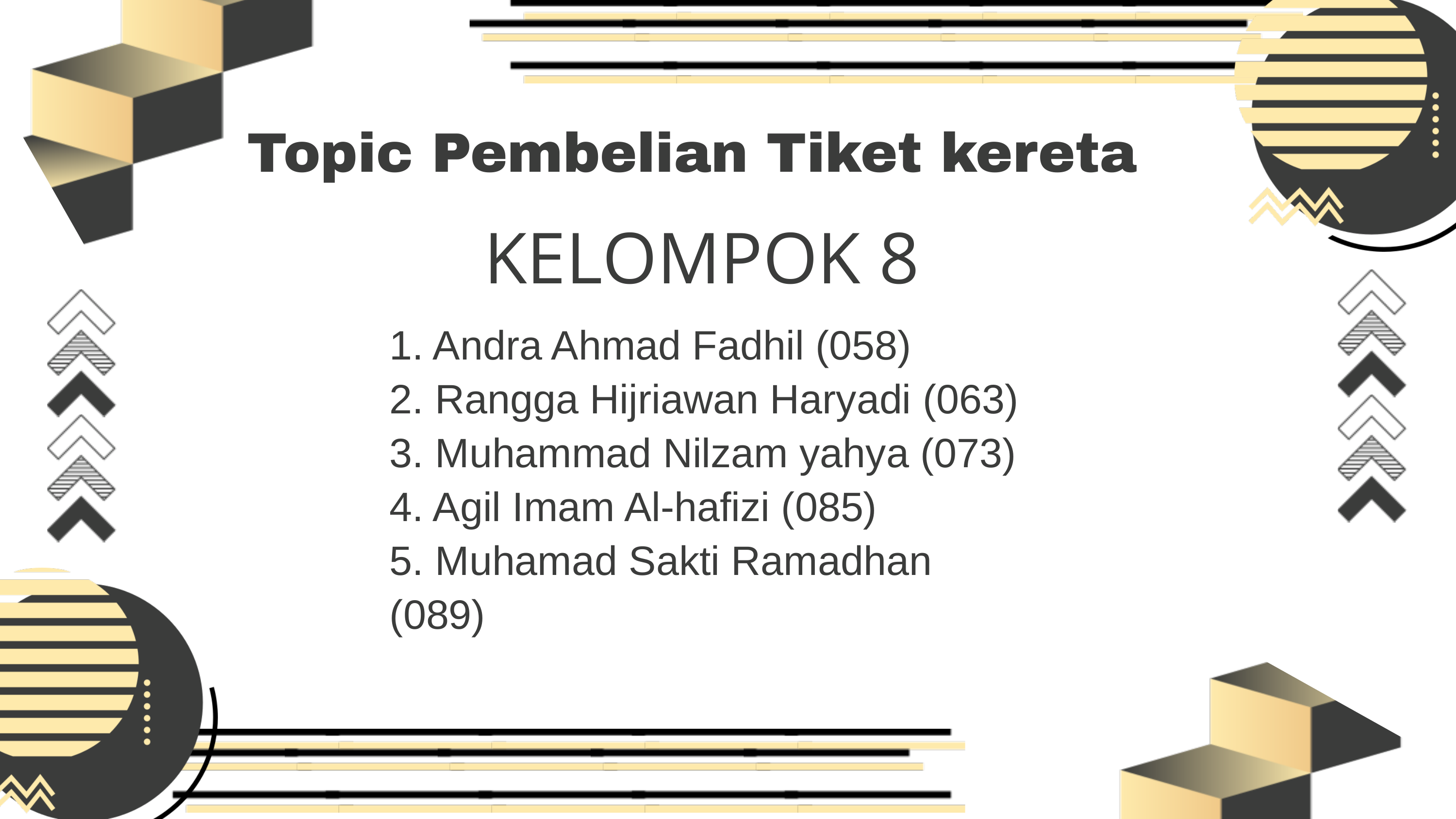

Topic Pembelian Tiket kereta
KELOMPOK 8

1. Andra Ahmad Fadhil (058)
2. Rangga Hijriawan Haryadi (063)
3. Muhammad Nilzam yahya (073)
4. Agil Imam Al-hafizi (085)
5. Muhamad Sakti Ramadhan (089)